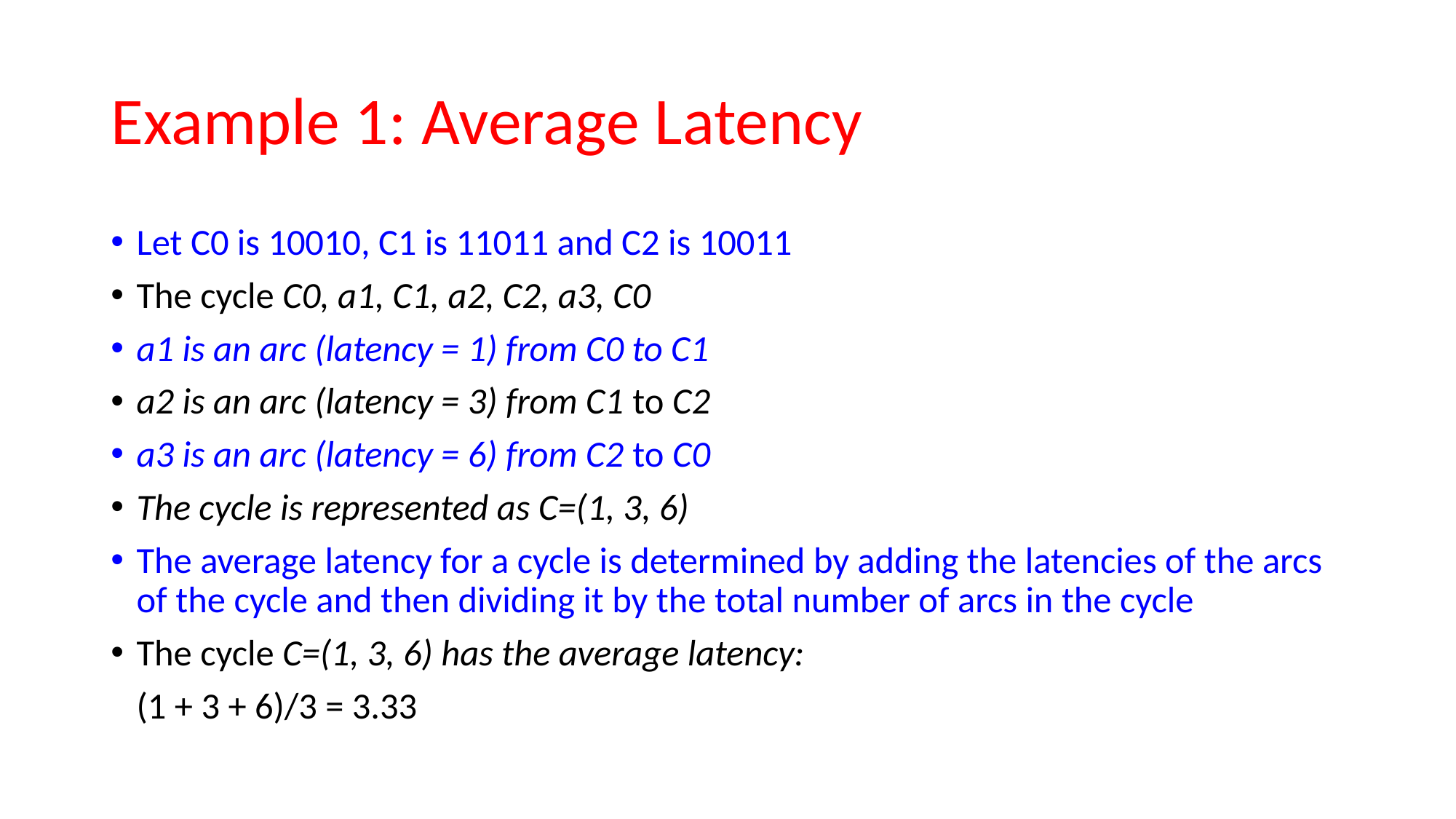

# Example 1: Average Latency
Let C0 is 10010, C1 is 11011 and C2 is 10011
The cycle C0, a1, C1, a2, C2, a3, C0
a1 is an arc (latency = 1) from C0 to C1
a2 is an arc (latency = 3) from C1 to C2
a3 is an arc (latency = 6) from C2 to C0
The cycle is represented as C=(1, 3, 6)
The average latency for a cycle is determined by adding the latencies of the arcs of the cycle and then dividing it by the total number of arcs in the cycle
The cycle C=(1, 3, 6) has the average latency:
					(1 + 3 + 6)/3 = 3.33